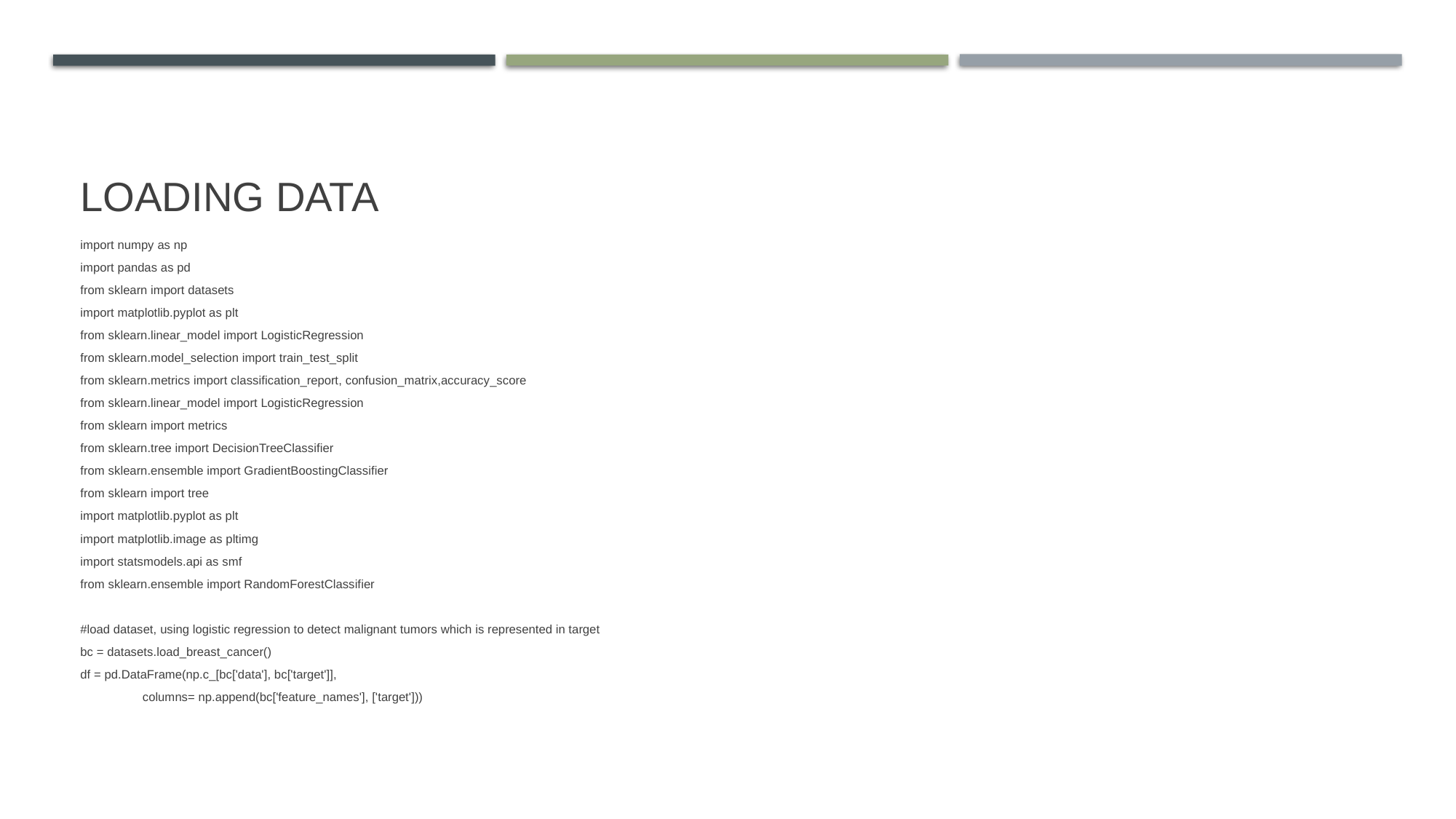

# Loading data
import numpy as np
import pandas as pd
from sklearn import datasets
import matplotlib.pyplot as plt
from sklearn.linear_model import LogisticRegression
from sklearn.model_selection import train_test_split
from sklearn.metrics import classification_report, confusion_matrix,accuracy_score
from sklearn.linear_model import LogisticRegression
from sklearn import metrics
from sklearn.tree import DecisionTreeClassifier
from sklearn.ensemble import GradientBoostingClassifier
from sklearn import tree
import matplotlib.pyplot as plt
import matplotlib.image as pltimg
import statsmodels.api as smf
from sklearn.ensemble import RandomForestClassifier

#load dataset, using logistic regression to detect malignant tumors which is represented in target
bc = datasets.load_breast_cancer()
df = pd.DataFrame(np.c_[bc['data'], bc['target']],
                  columns= np.append(bc['feature_names'], ['target']))